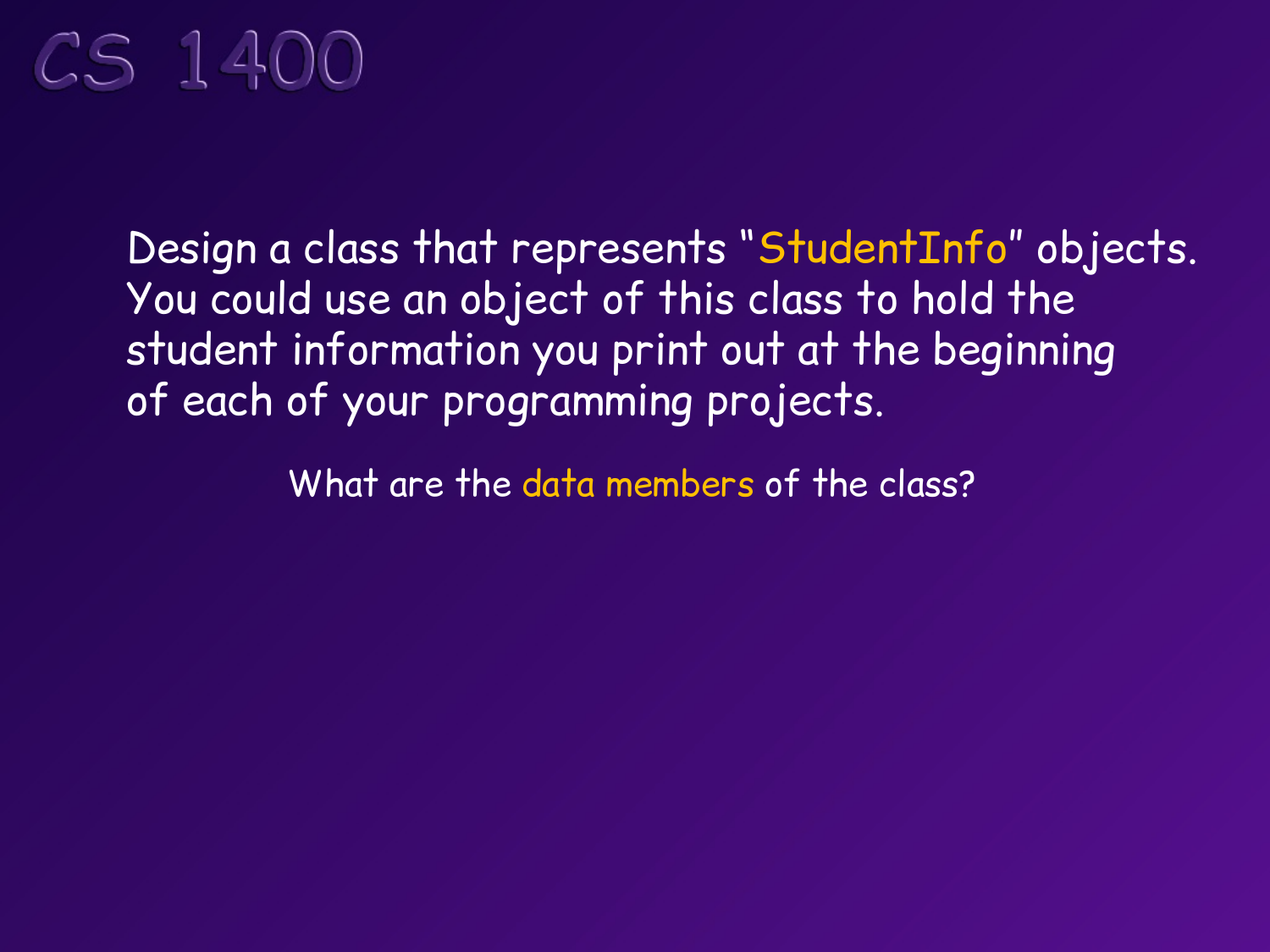

Design a class that represents “StudentInfo” objects.
You could use an object of this class to hold the
student information you print out at the beginning
of each of your programming projects.
What are the data members of the class?